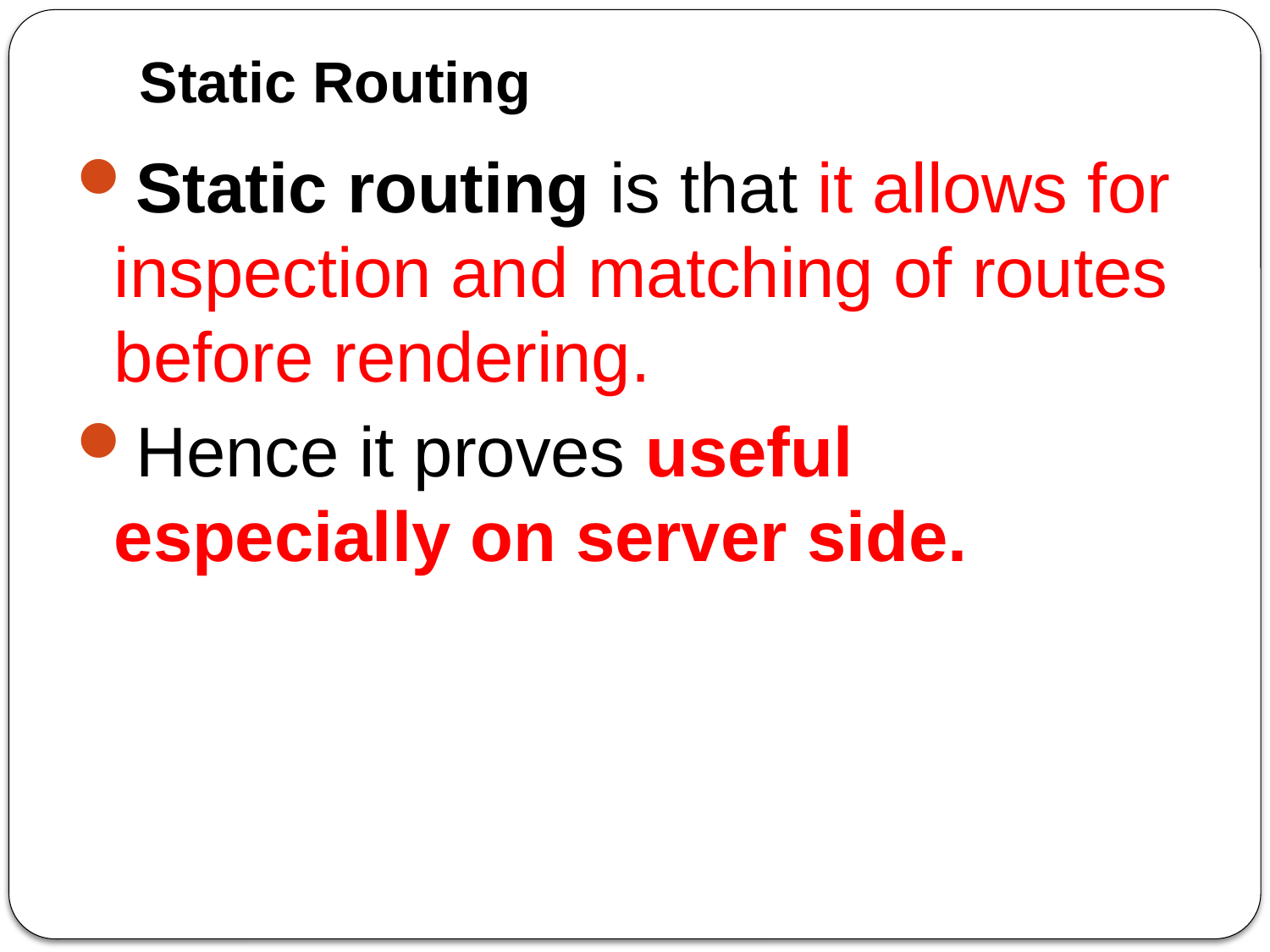

# Static Routing
Static routing is that it allows for inspection and matching of routes before rendering.
Hence it proves useful especially on server side.